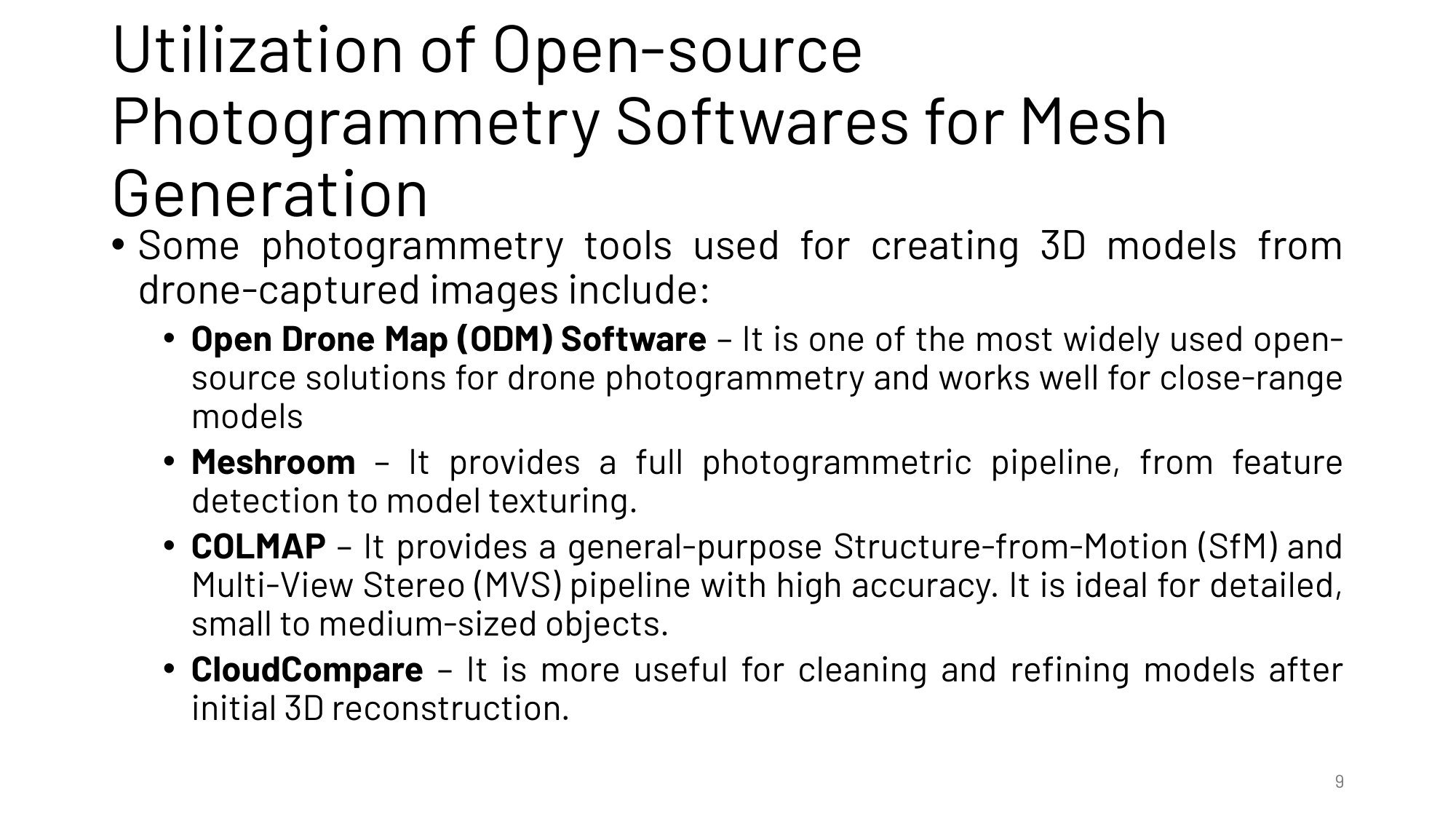

# Utilization of Open-source Photogrammetry Softwares for Mesh Generation
Some photogrammetry tools used for creating 3D models from drone-captured images include:
Open Drone Map (ODM) Software – It is one of the most widely used open-source solutions for drone photogrammetry and works well for close-range models
Meshroom – It provides a full photogrammetric pipeline, from feature detection to model texturing.
COLMAP – It provides a general-purpose Structure-from-Motion (SfM) and Multi-View Stereo (MVS) pipeline with high accuracy. It is ideal for detailed, small to medium-sized objects.
CloudCompare – It is more useful for cleaning and refining models after initial 3D reconstruction.
9